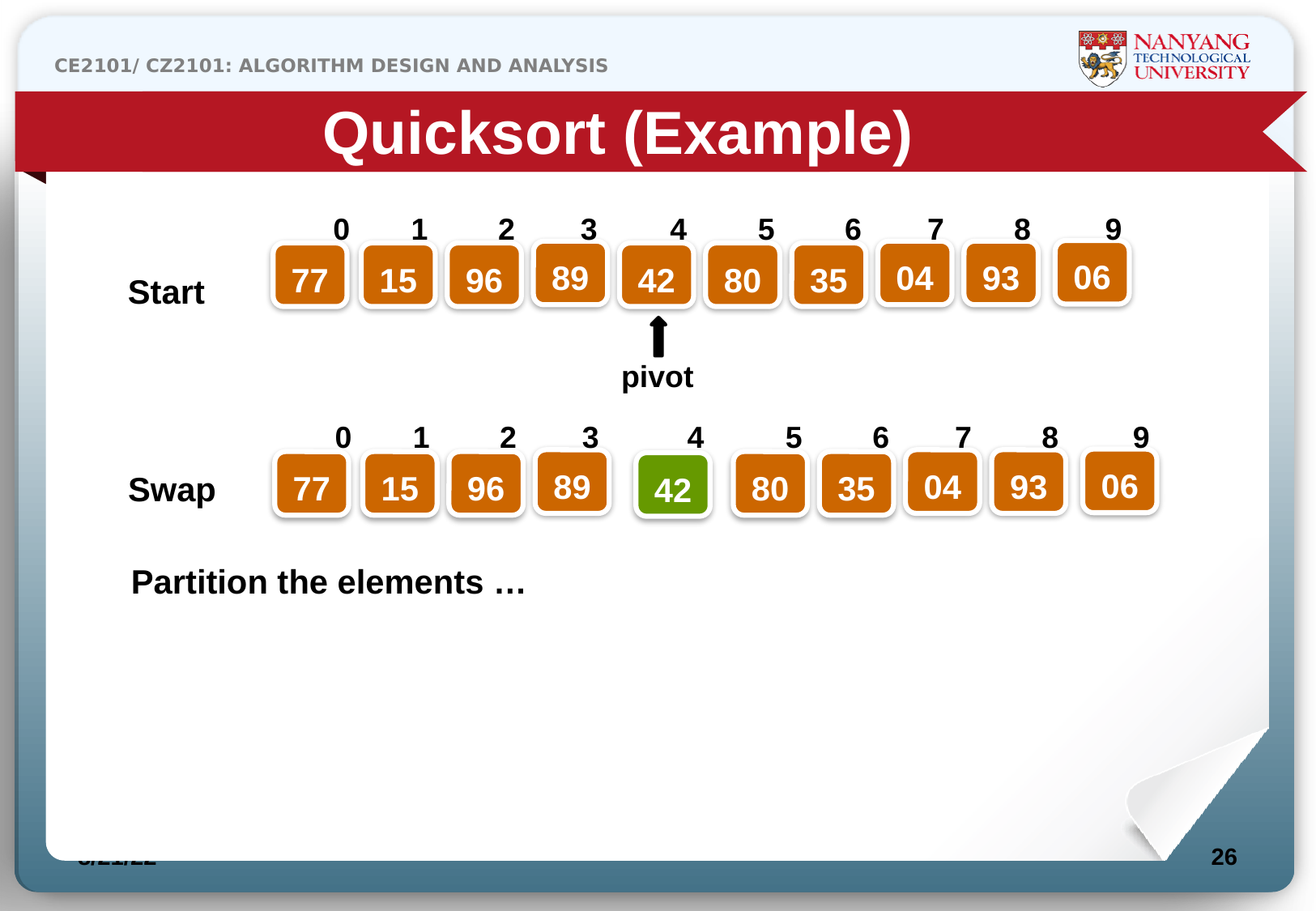

Quicksort (Example)
0
1
2
3
4
5
6
7
8
9
06
89
04
93
77
15
96
42
80
35
Start

pivot
0
1
2
3
4
5
6
7
8
9
06
89
04
93
77
15
96
80
35
42
Swap
Partition the elements …